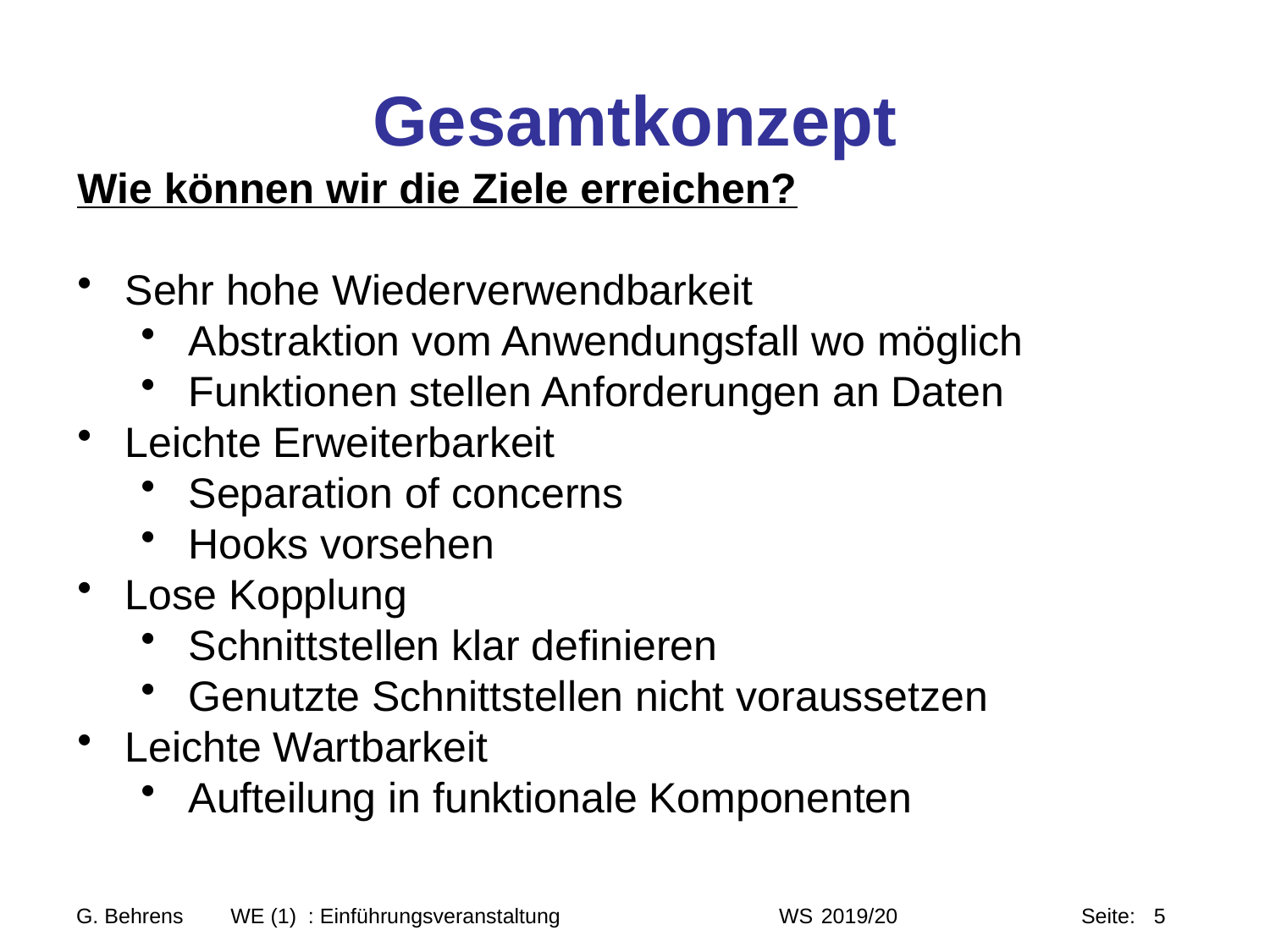

# Gesamtkonzept
Wie können wir die Ziele erreichen?

Sehr hohe Wiederverwendbarkeit
Abstraktion vom Anwendungsfall wo möglich
Funktionen stellen Anforderungen an Daten
Leichte Erweiterbarkeit
Separation of concerns
Hooks vorsehen
Lose Kopplung
Schnittstellen klar definieren
Genutzte Schnittstellen nicht voraussetzen
Leichte Wartbarkeit
Aufteilung in funktionale Komponenten

G. Behrens        WE (1)  : Einführungsveranstaltung                                     WS 2019/20                               Seite:   5